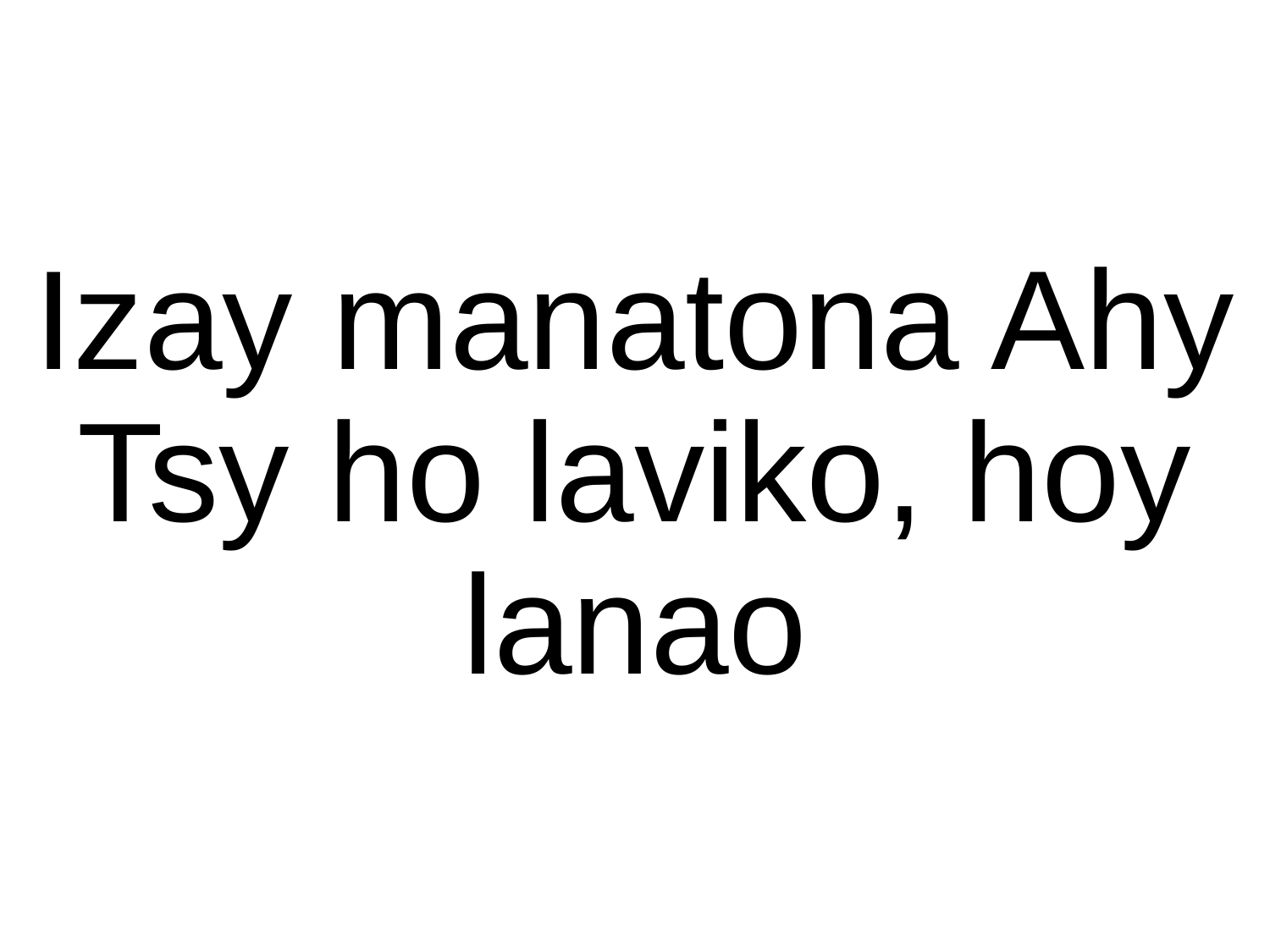

Izay manatona Ahy
Tsy ho laviko, hoy lanao